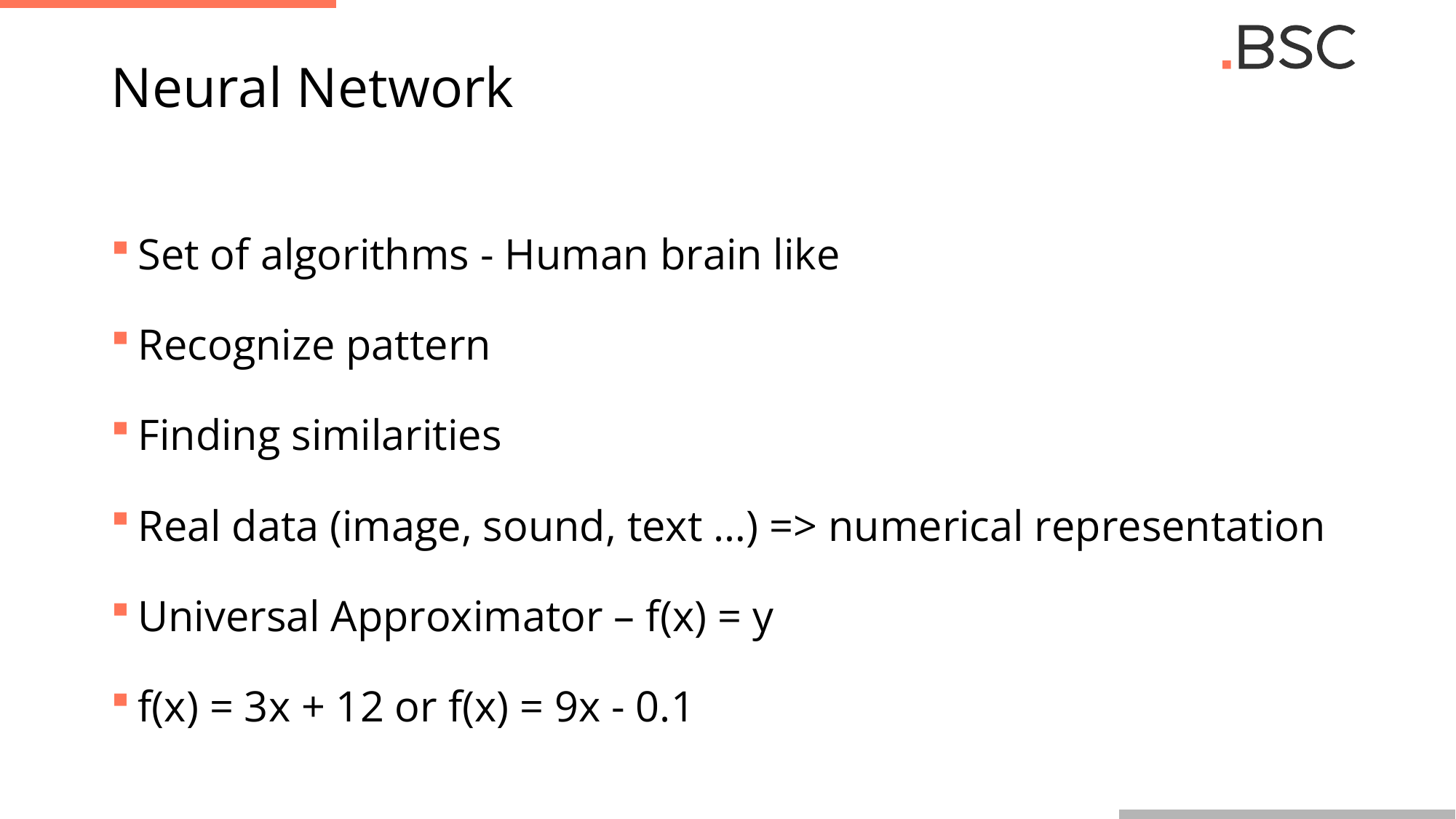

# Neural Network
Set of algorithms - Human brain like
Recognize pattern
Finding similarities
Real data (image, sound, text …) => numerical representation
Universal Approximator – f(x) = y
f(x) = 3x + 12 or f(x) = 9x - 0.1